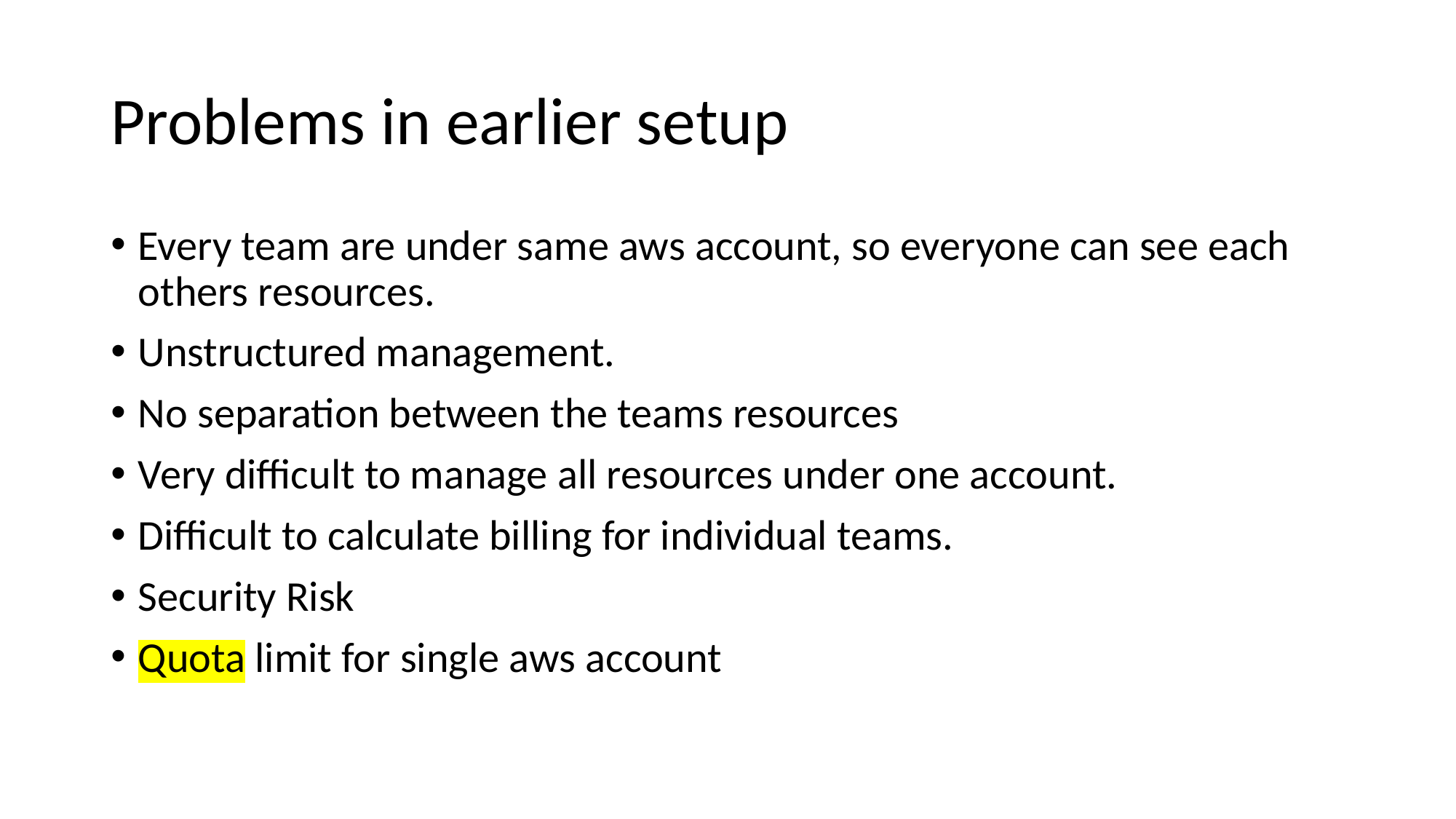

# Problems in earlier setup
Every team are under same aws account, so everyone can see each others resources.
Unstructured management.
No separation between the teams resources
Very difficult to manage all resources under one account.
Difficult to calculate billing for individual teams.
Security Risk
Quota limit for single aws account